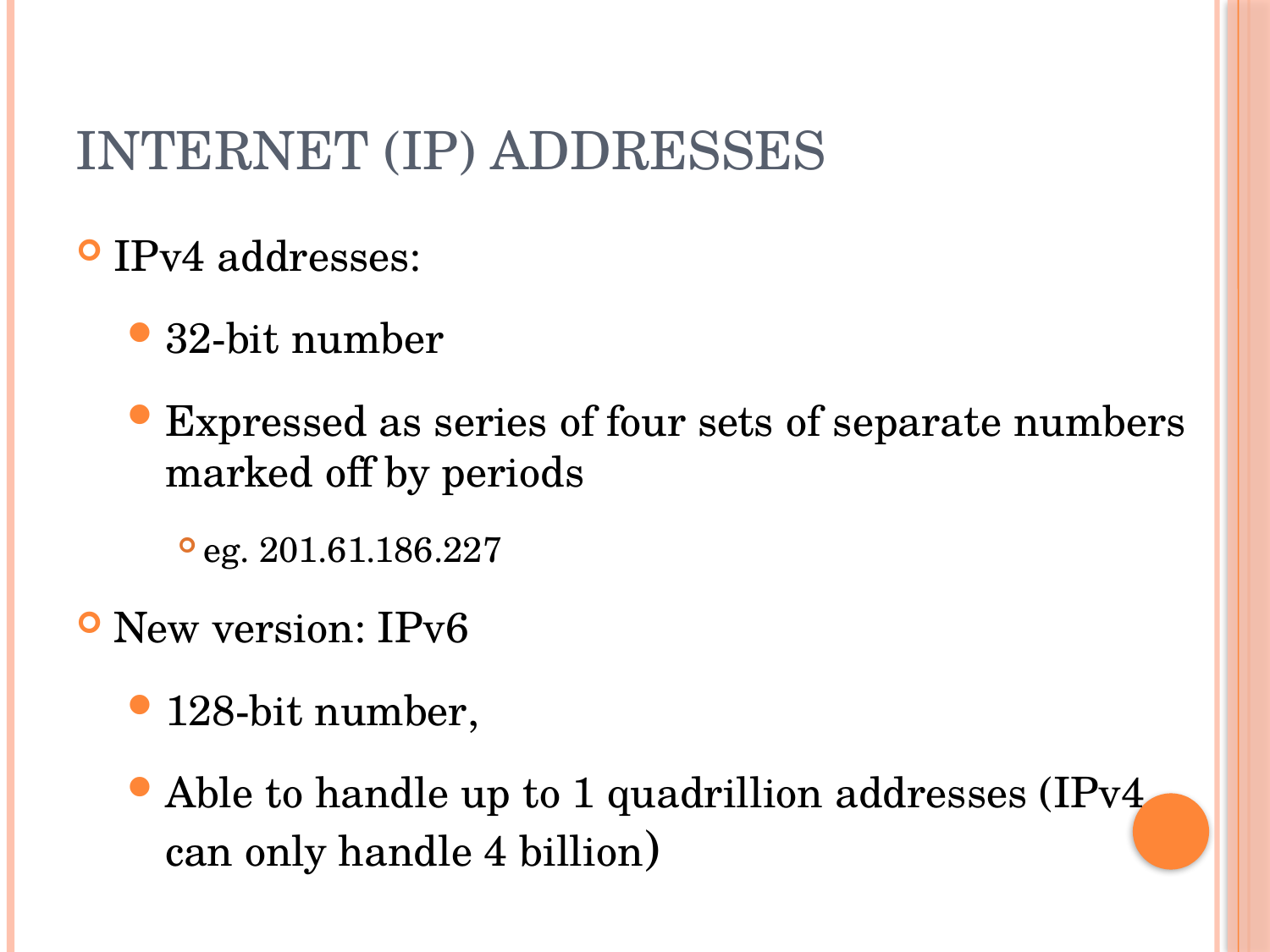

# Internet (IP) Addresses
IPv4 addresses:
32-bit number
Expressed as series of four sets of separate numbers marked off by periods
eg. 201.61.186.227
New version: IPv6
128-bit number,
Able to handle up to 1 quadrillion addresses (IPv4 can only handle 4 billion)